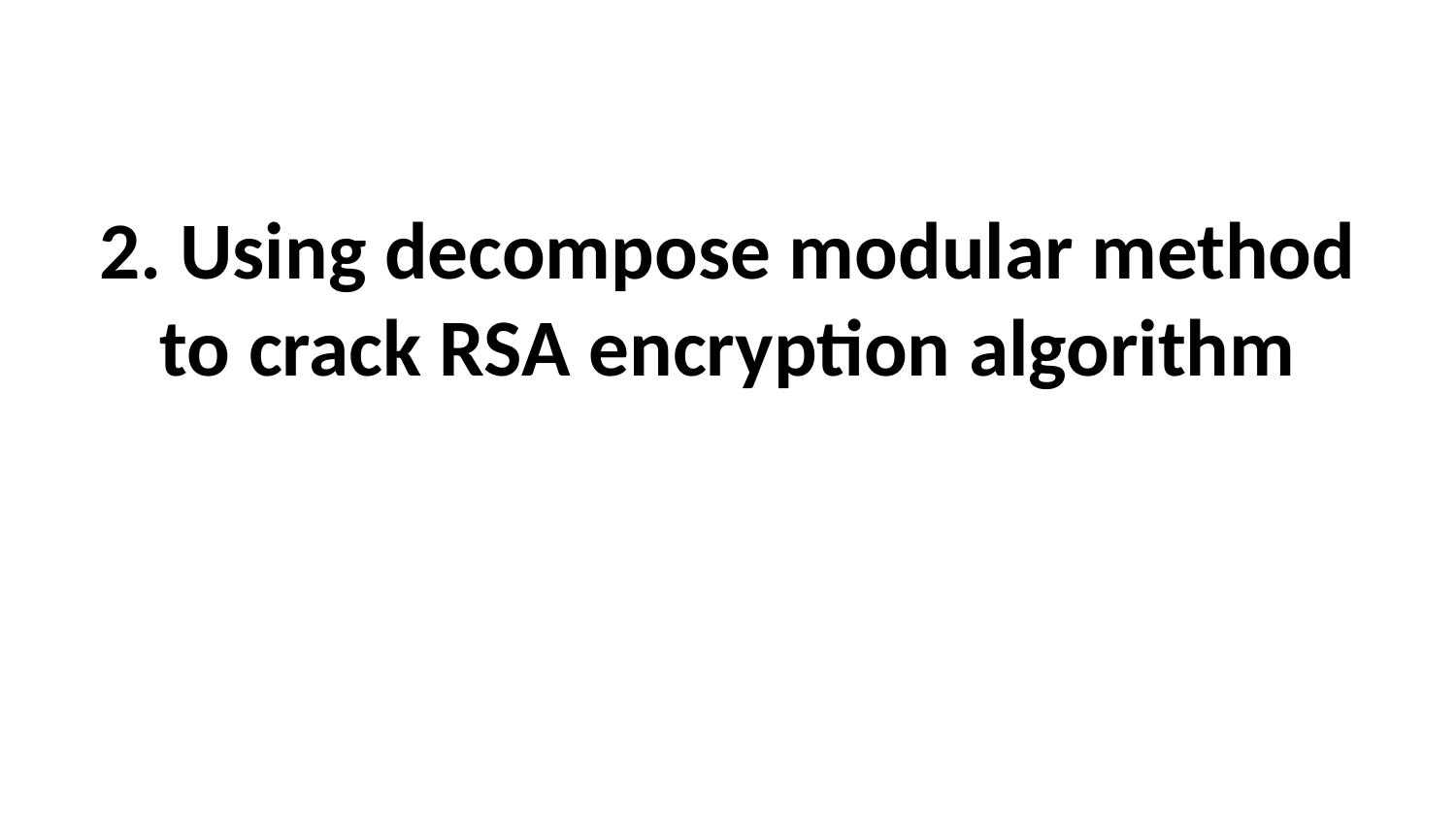

#
2. Using decompose modular method to crack RSA encryption algorithm